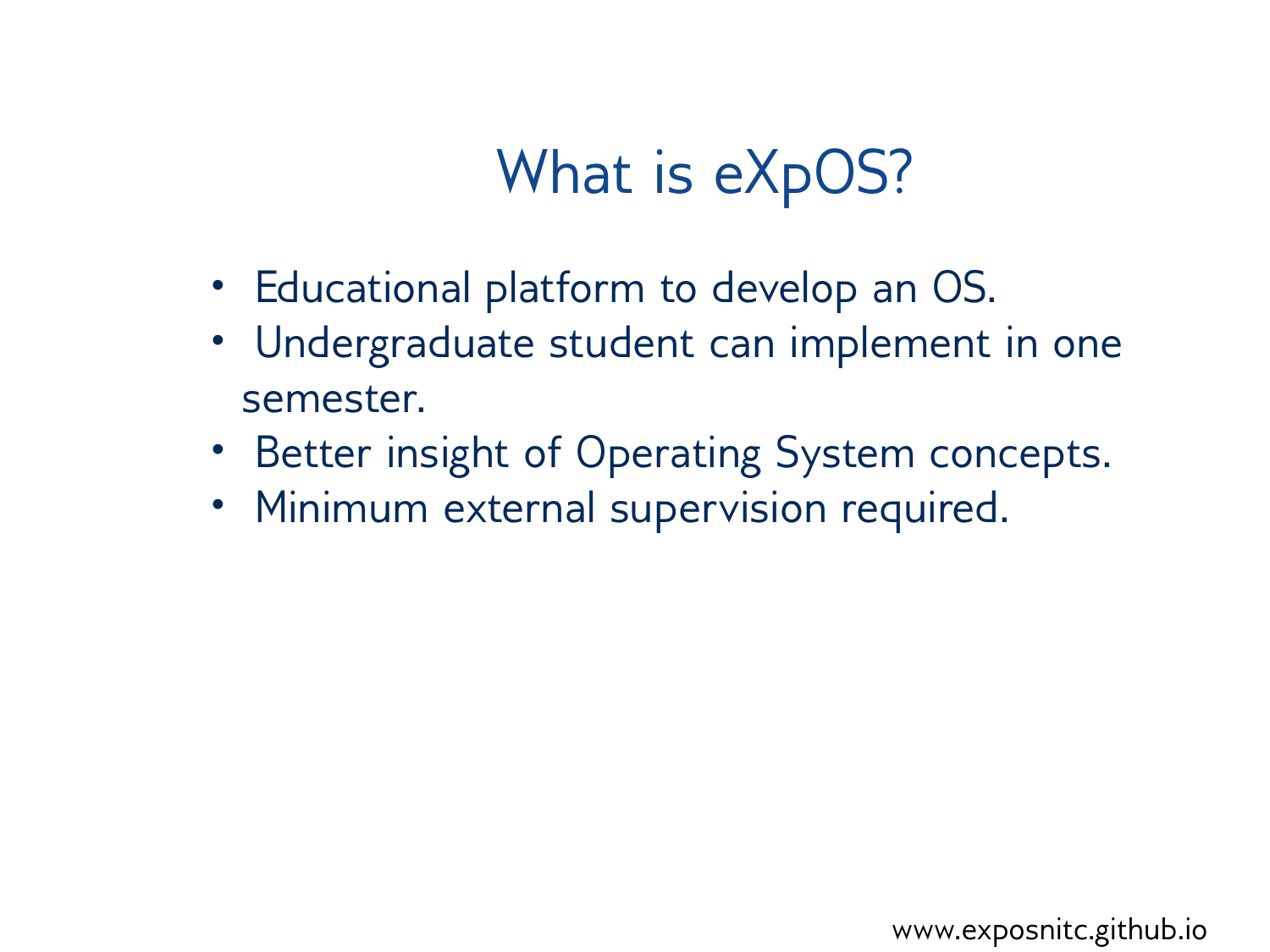

What is eXpOS?
 Educational platform to develop an OS.
 Undergraduate student can implement in one semester.
 Better insight of Operating System concepts.
 Minimum external supervision required.

www.exposnitc.github.io